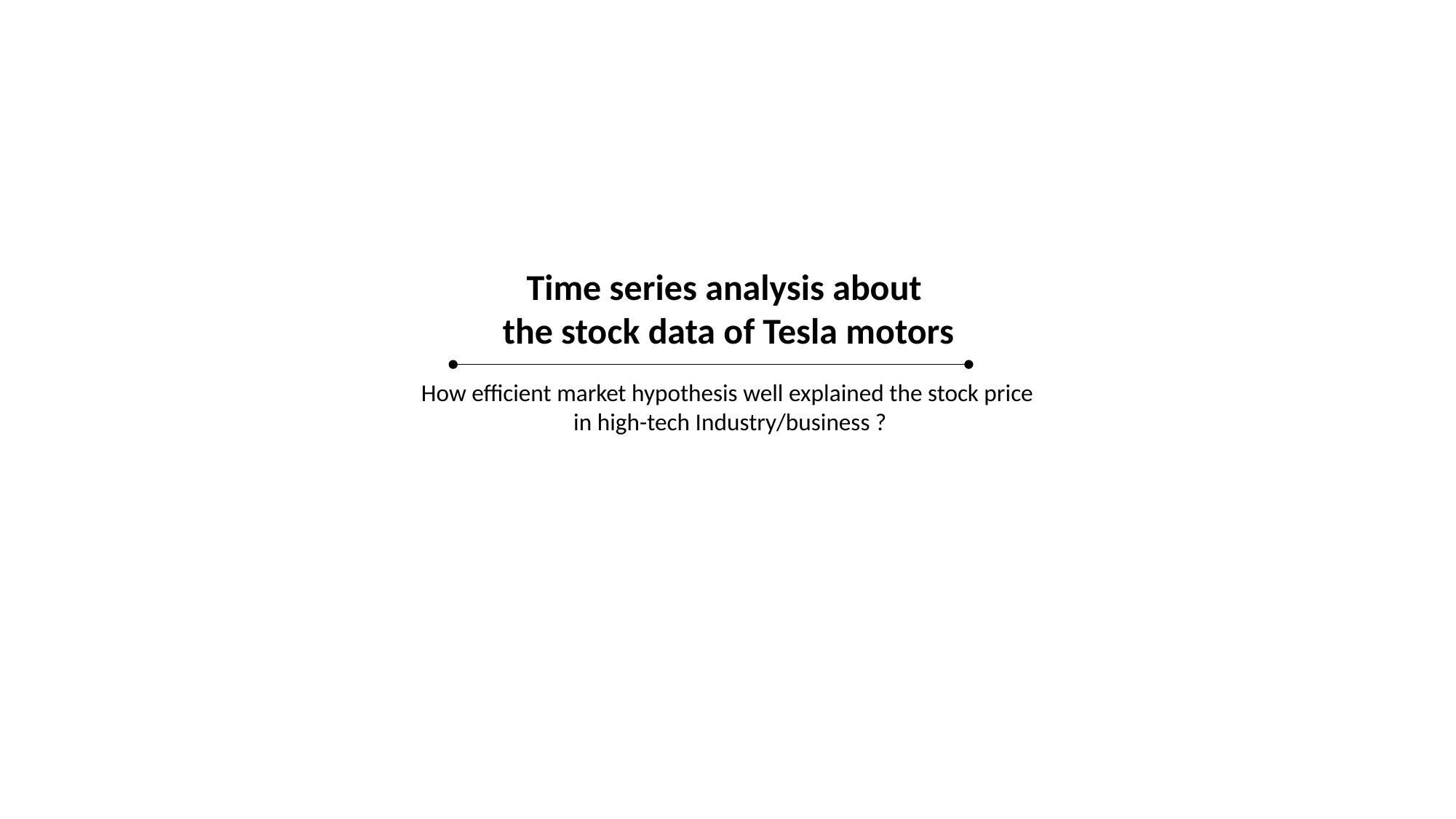

Time series analysis about
the stock data of Tesla motors
How efficient market hypothesis well explained the stock price
 in high-tech Industry/business ?